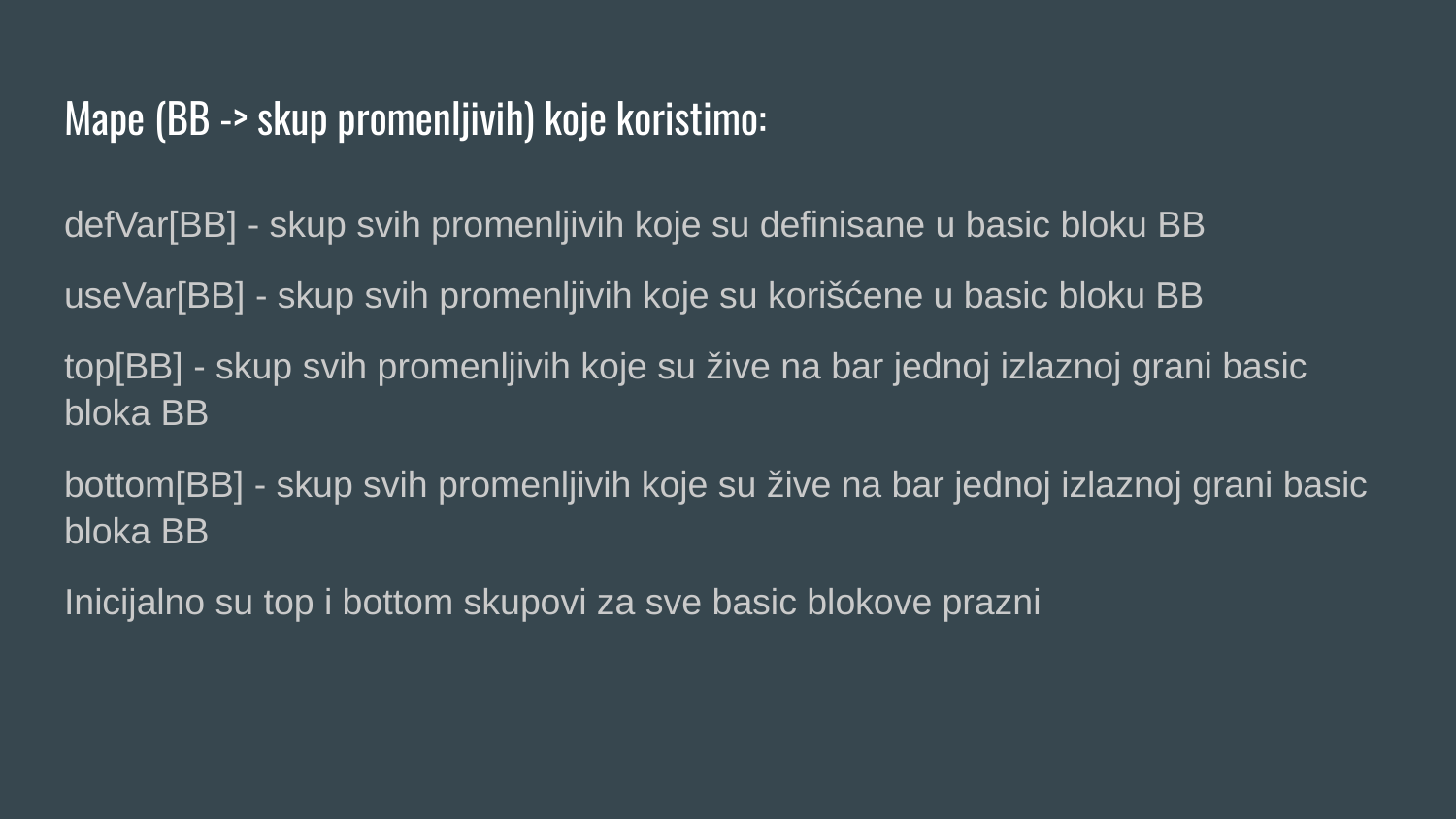

# Mape (BB -> skup promenljivih) koje koristimo:
defVar[BB] - skup svih promenljivih koje su definisane u basic bloku BB
useVar[BB] - skup svih promenljivih koje su korišćene u basic bloku BB
top[BB] - skup svih promenljivih koje su žive na bar jednoj izlaznoj grani basic bloka BB
bottom[BB] - skup svih promenljivih koje su žive na bar jednoj izlaznoj grani basic bloka BB
Inicijalno su top i bottom skupovi za sve basic blokove prazni